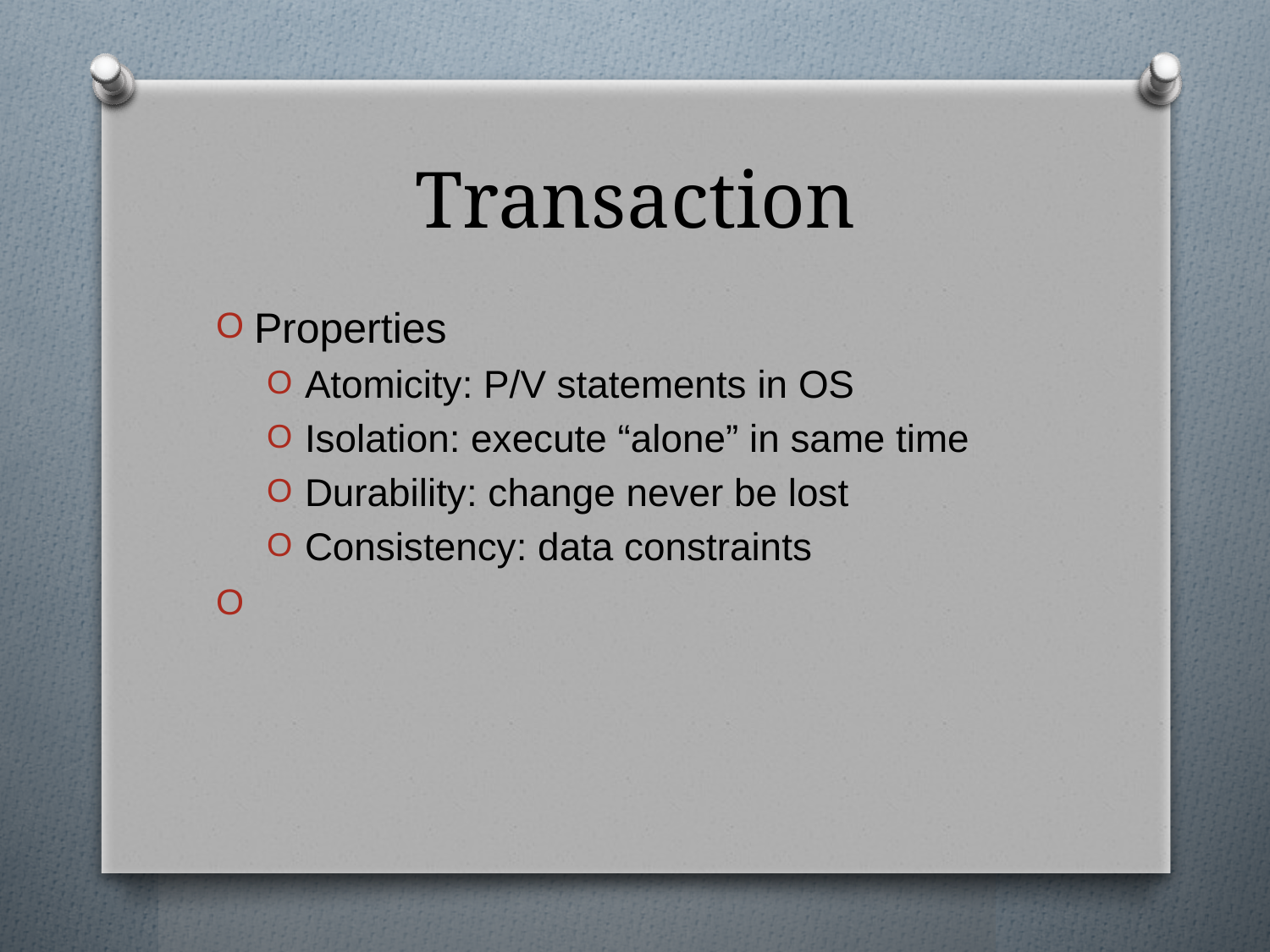

# Transaction
Properties
Atomicity: P/V statements in OS
Isolation: execute “alone” in same time
Durability: change never be lost
Consistency: data constraints